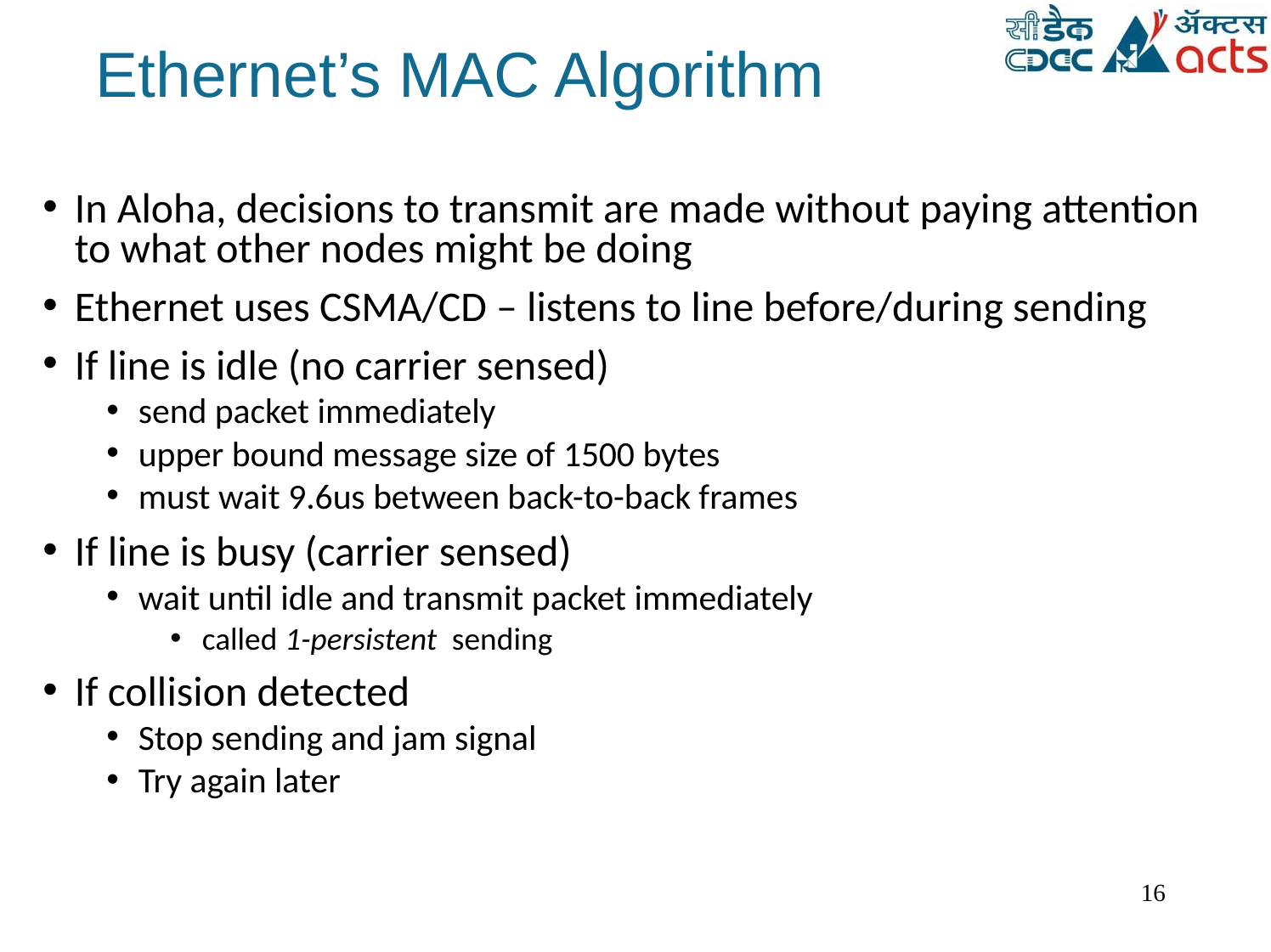

# Ethernet’s MAC Algorithm
In Aloha, decisions to transmit are made without paying attention to what other nodes might be doing
Ethernet uses CSMA/CD – listens to line before/during sending
If line is idle (no carrier sensed)
send packet immediately
upper bound message size of 1500 bytes
must wait 9.6us between back-to-back frames
If line is busy (carrier sensed)
wait until idle and transmit packet immediately
called 1-persistent  sending
If collision detected
Stop sending and jam signal
Try again later
16